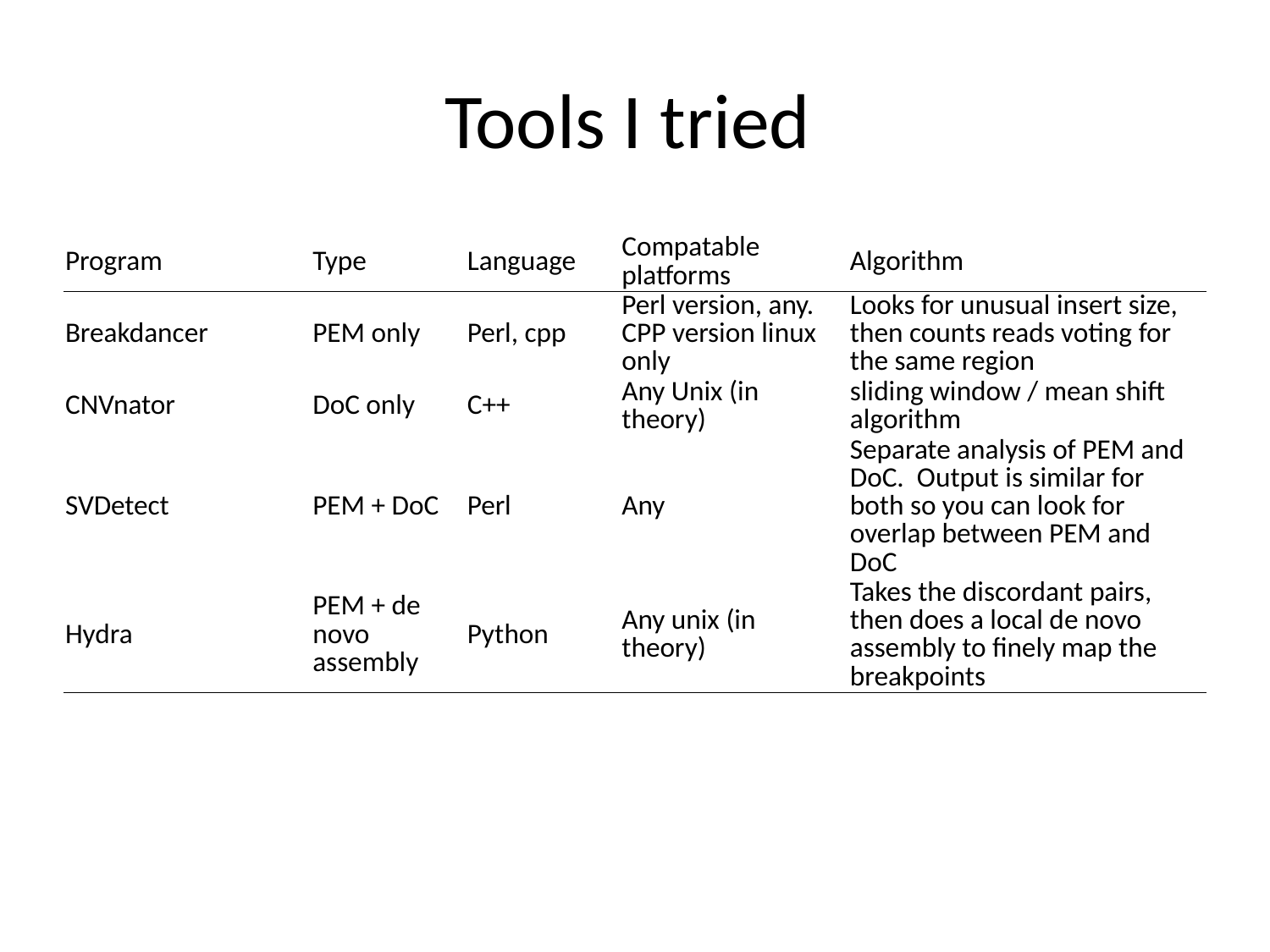

# Tools I tried
| Program | Type | Language | Compatable platforms | Algorithm |
| --- | --- | --- | --- | --- |
| Breakdancer | PEM only | Perl, cpp | Perl version, any. CPP version linux only | Looks for unusual insert size, then counts reads voting for the same region |
| CNVnator | DoC only | C++ | Any Unix (in theory) | sliding window / mean shift algorithm |
| SVDetect | PEM + DoC | Perl | Any | Separate analysis of PEM and DoC. Output is similar for both so you can look for overlap between PEM and DoC |
| Hydra | PEM + de novo assembly | Python | Any unix (in theory) | Takes the discordant pairs, then does a local de novo assembly to finely map the breakpoints |